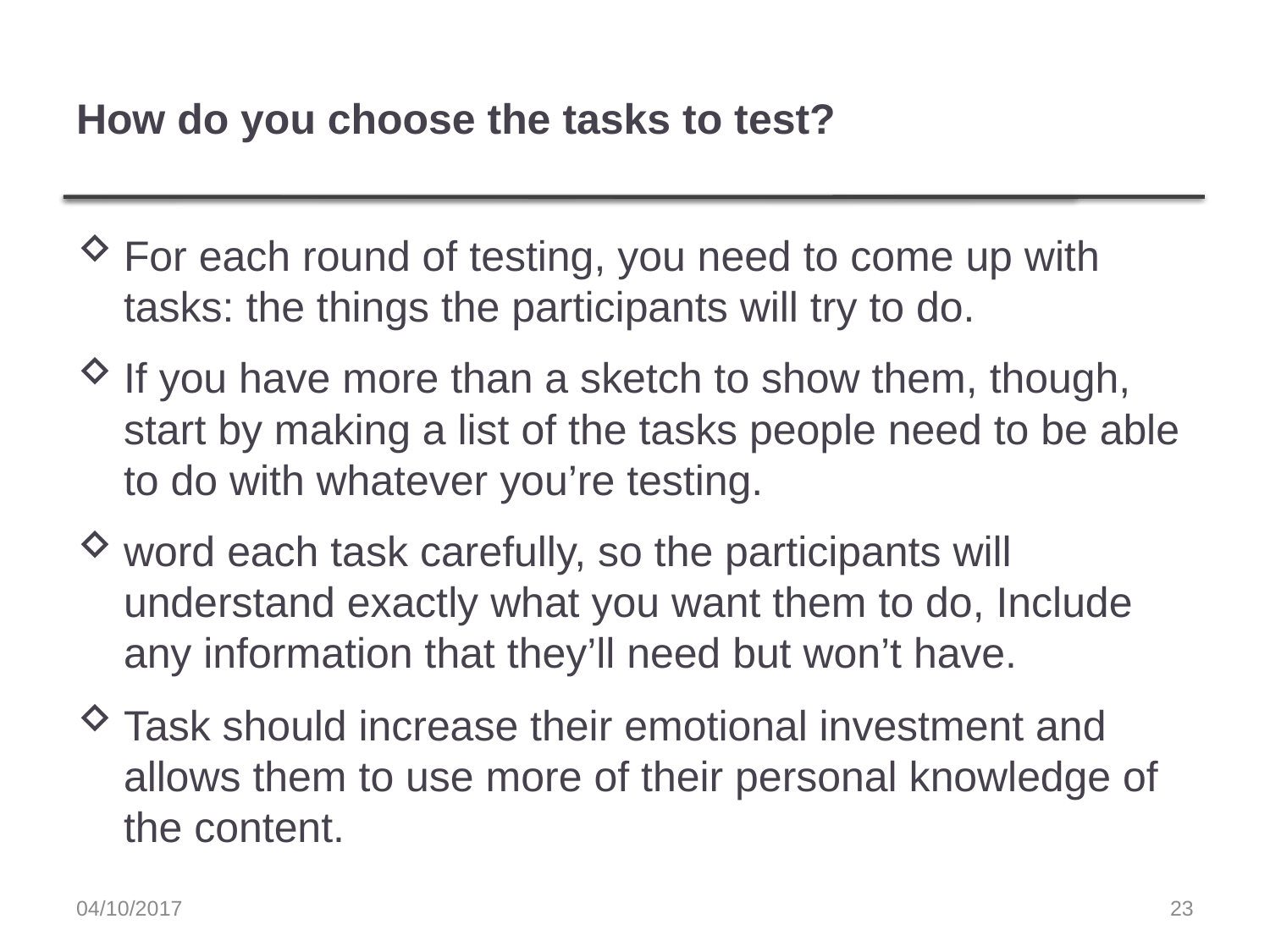

# How do you choose the tasks to test?
For each round of testing, you need to come up with tasks: the things the participants will try to do.
If you have more than a sketch to show them, though, start by making a list of the tasks people need to be able to do with whatever you’re testing.
word each task carefully, so the participants will understand exactly what you want them to do, Include any information that they’ll need but won’t have.
Task should increase their emotional investment and allows them to use more of their personal knowledge of the content.
04/10/2017
23